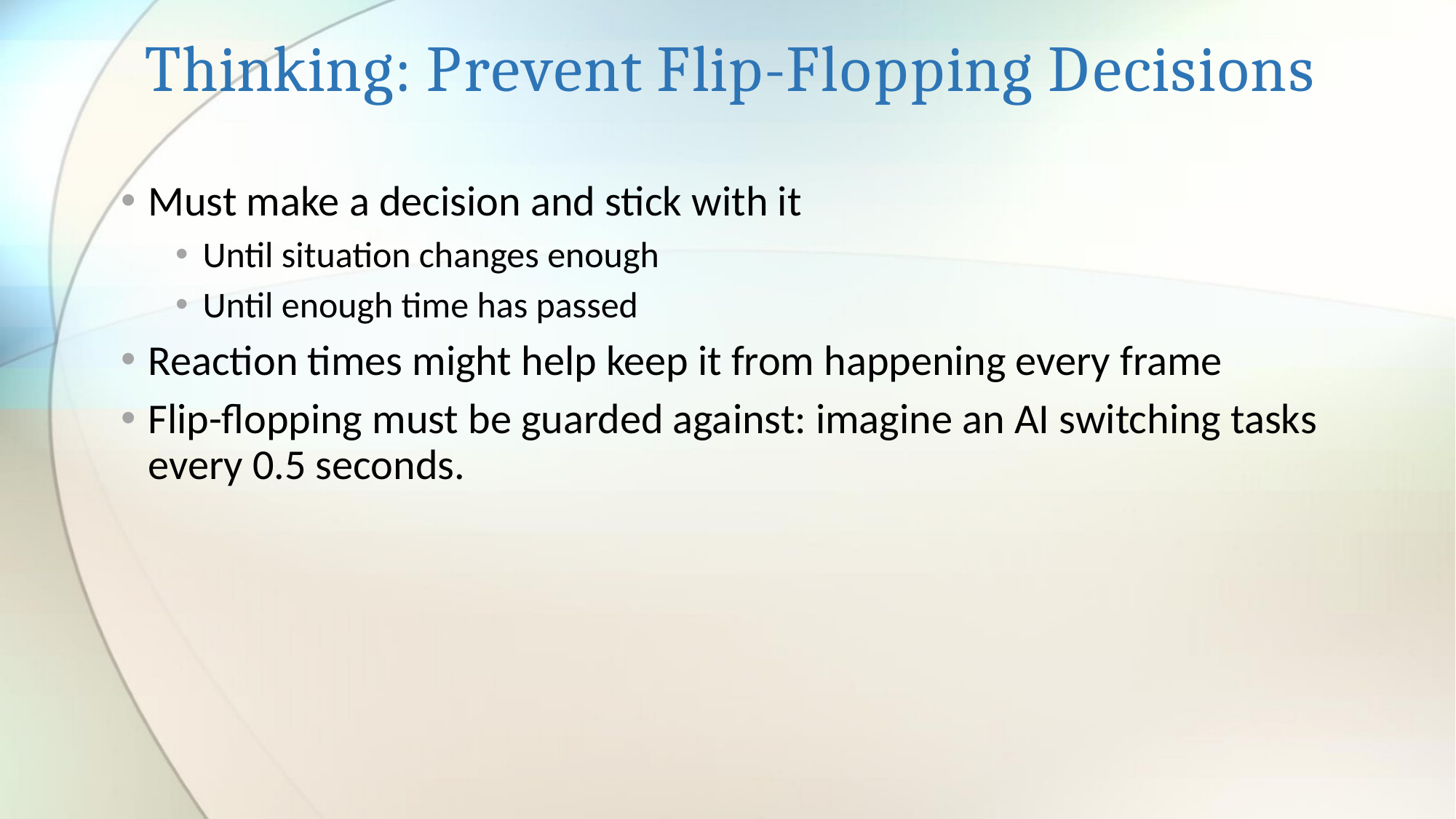

# Thinking: Prevent Flip-Flopping Decisions
Must make a decision and stick with it
Until situation changes enough
Until enough time has passed
Reaction times might help keep it from happening every frame
Flip-flopping must be guarded against: imagine an AI switching tasks every 0.5 seconds.